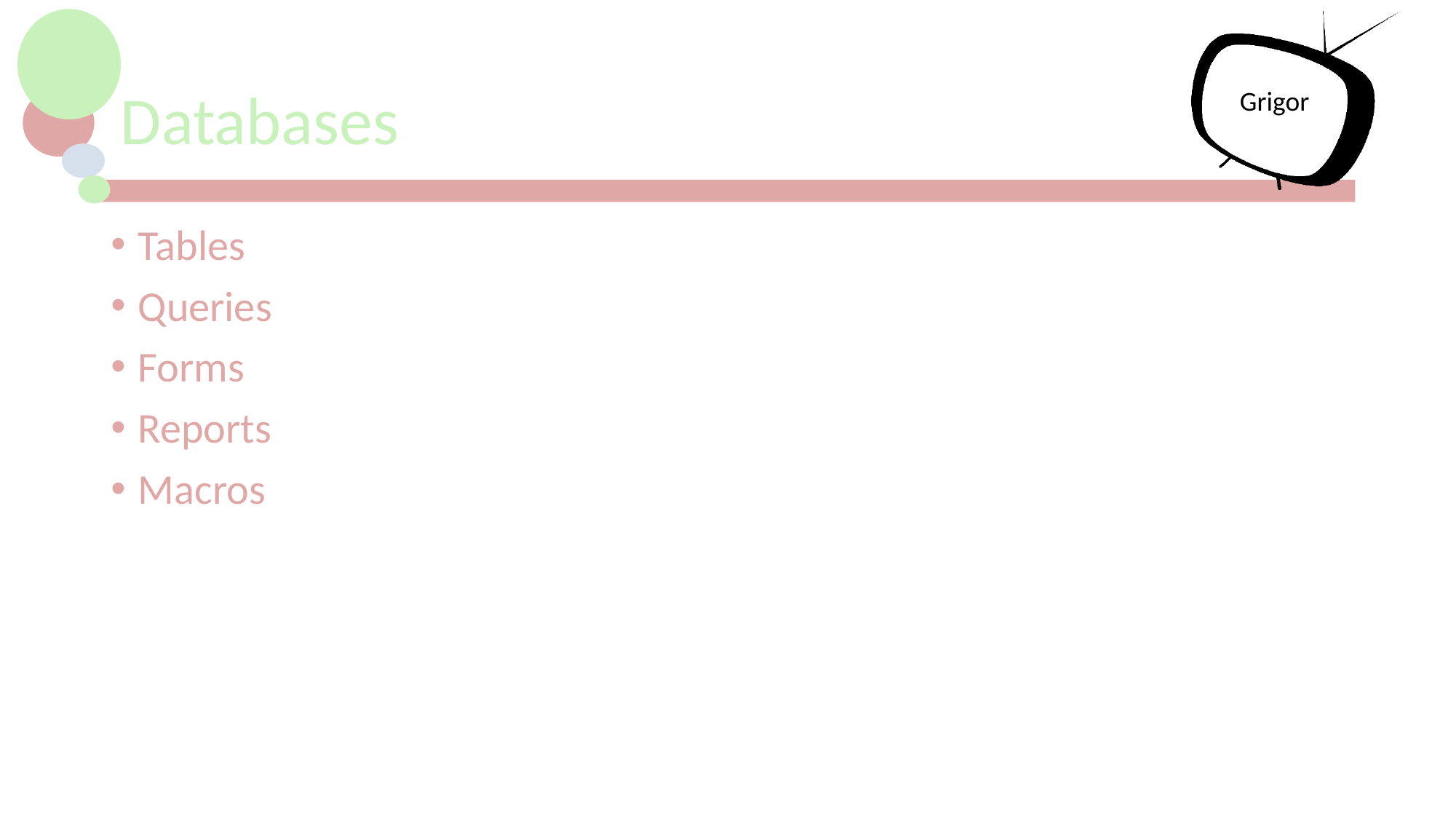

# Databases
Grigor
Tables
Queries
Forms
Reports
Macros